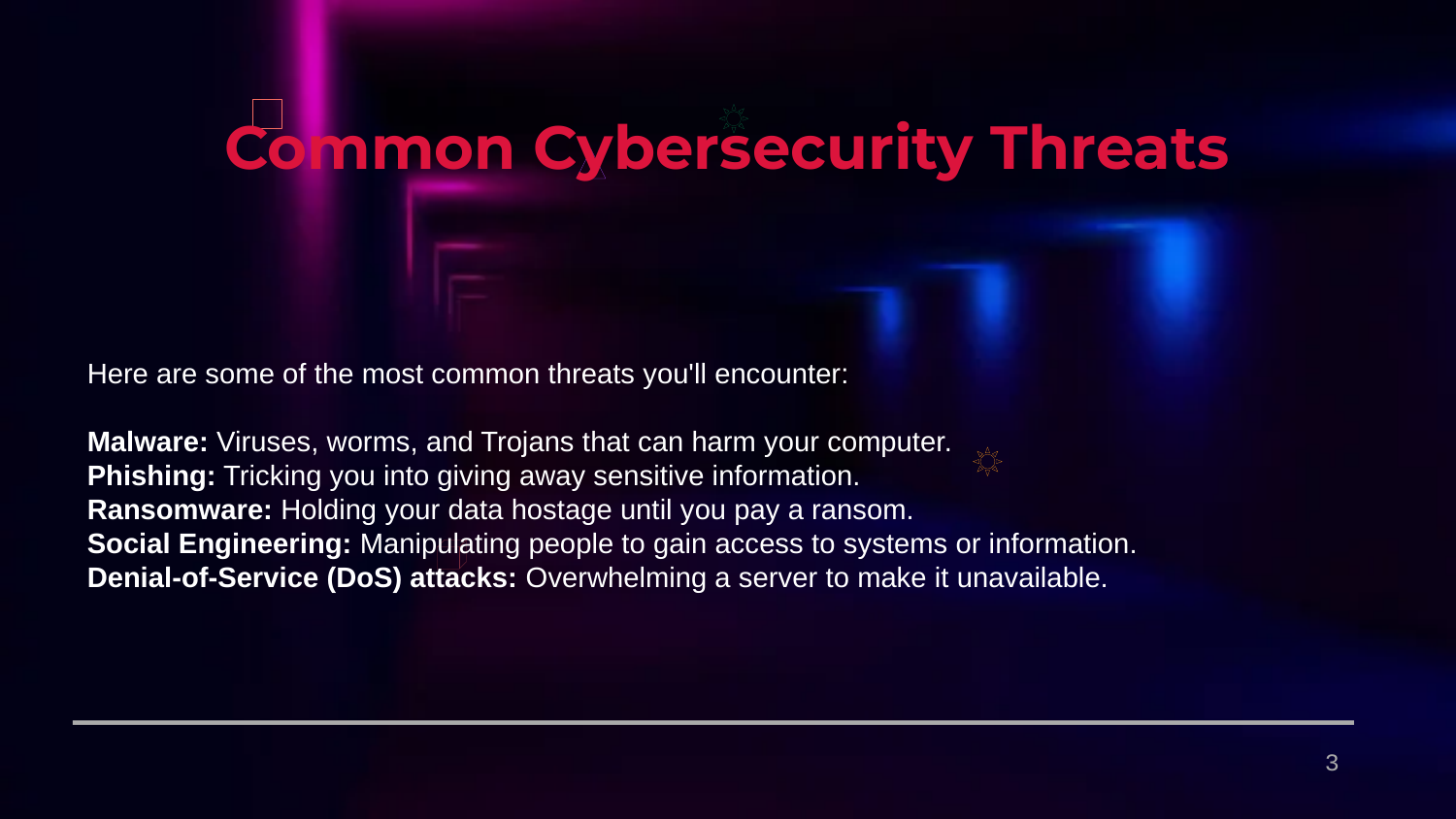

Common Cybersecurity Threats

Here are some of the most common threats you'll encounter:

Malware: Viruses, worms, and Trojans that can harm your computer.
Phishing: Tricking you into giving away sensitive information.
Ransomware: Holding your data hostage until you pay a ransom.
Social Engineering: Manipulating people to gain access to systems or information.
Denial-of-Service (DoS) attacks: Overwhelming a server to make it unavailable.

3